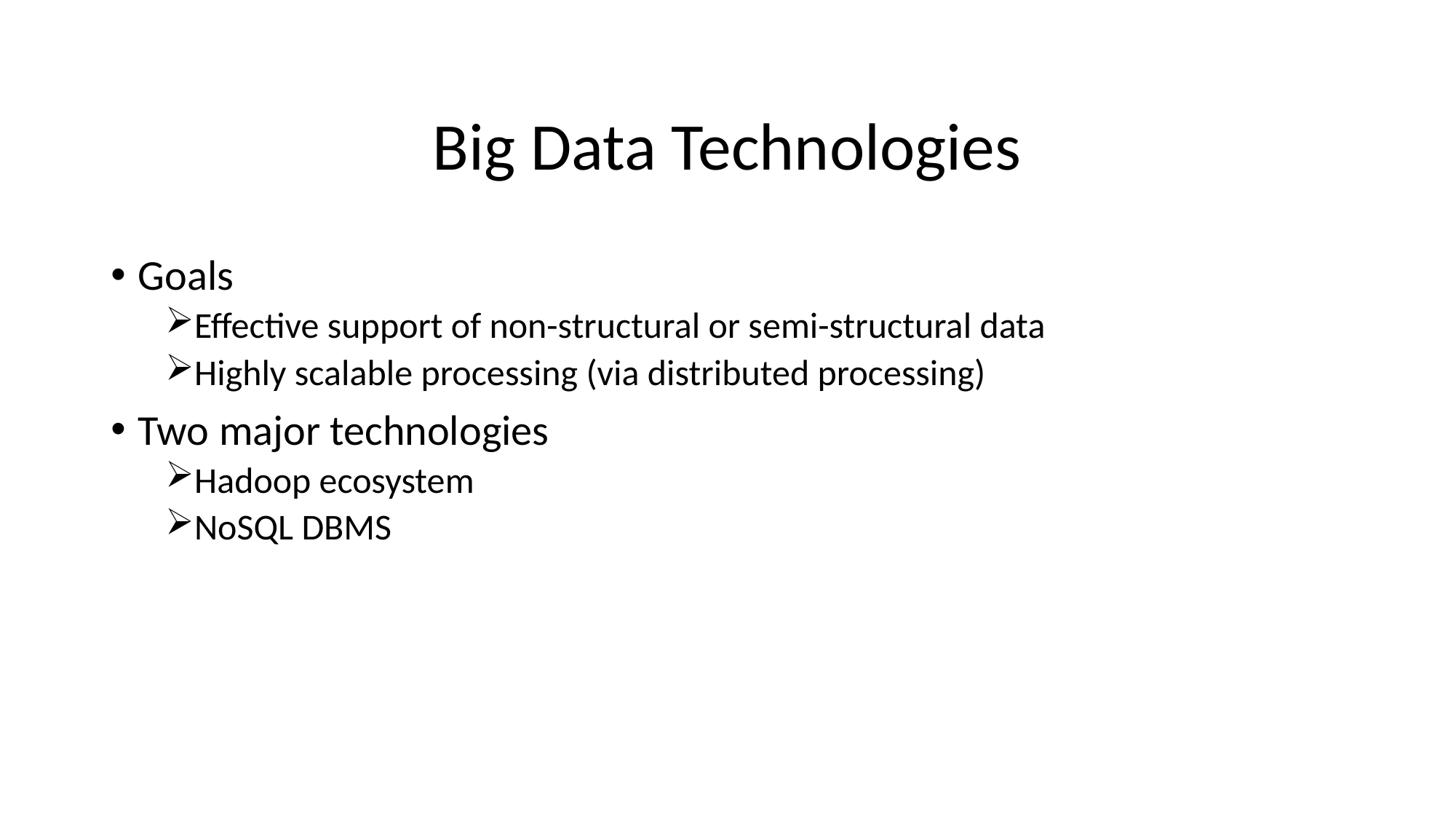

# Big Data Technologies
Goals
Effective support of non-structural or semi-structural data
Highly scalable processing (via distributed processing)
Two major technologies
Hadoop ecosystem
NoSQL DBMS